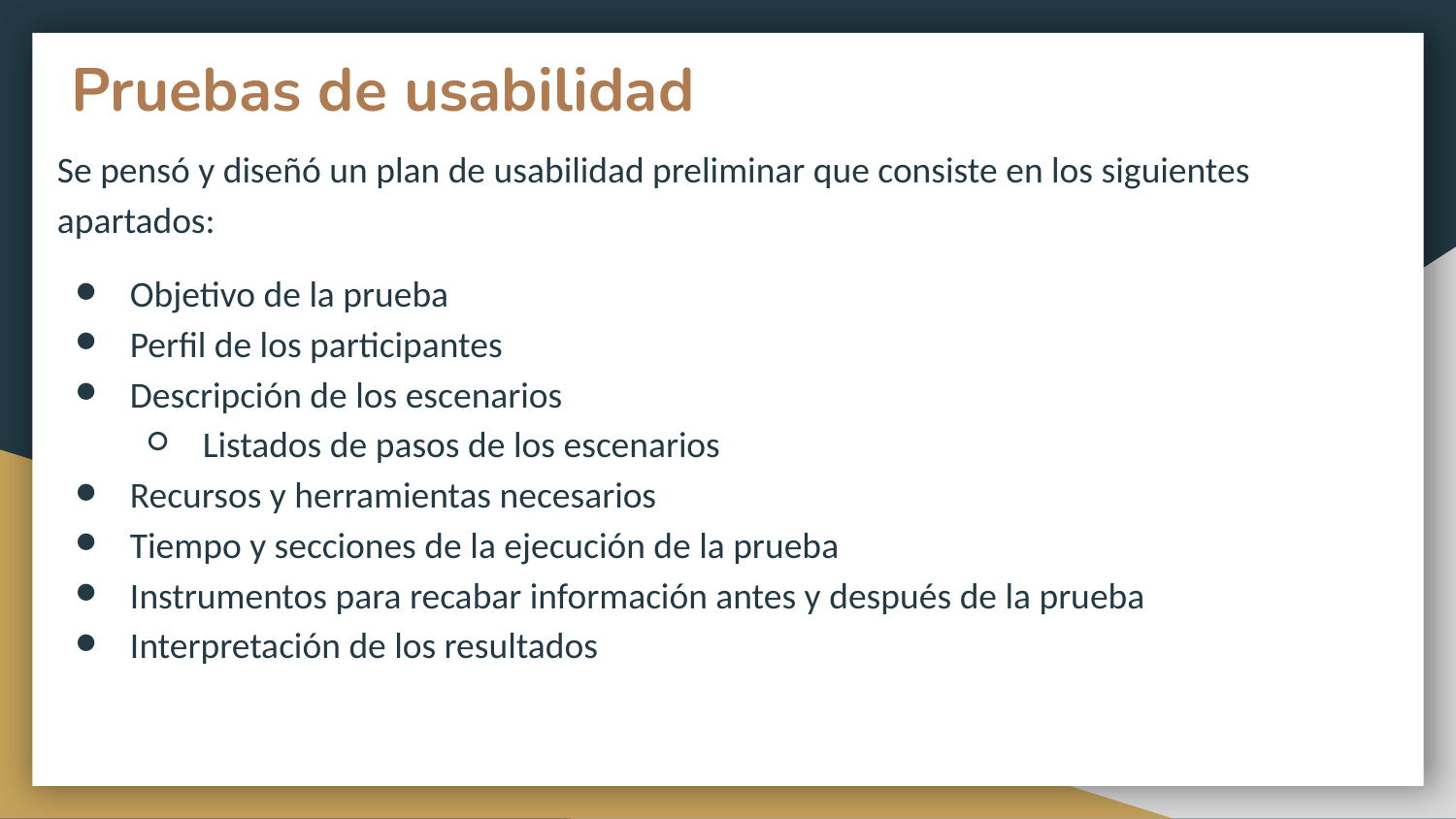

# Pruebas de usabilidad
Se pensó y diseñó un plan de usabilidad preliminar que consiste en los siguientes apartados:
Objetivo de la prueba
Perfil de los participantes
Descripción de los escenarios
Listados de pasos de los escenarios
Recursos y herramientas necesarios
Tiempo y secciones de la ejecución de la prueba
Instrumentos para recabar información antes y después de la prueba
Interpretación de los resultados